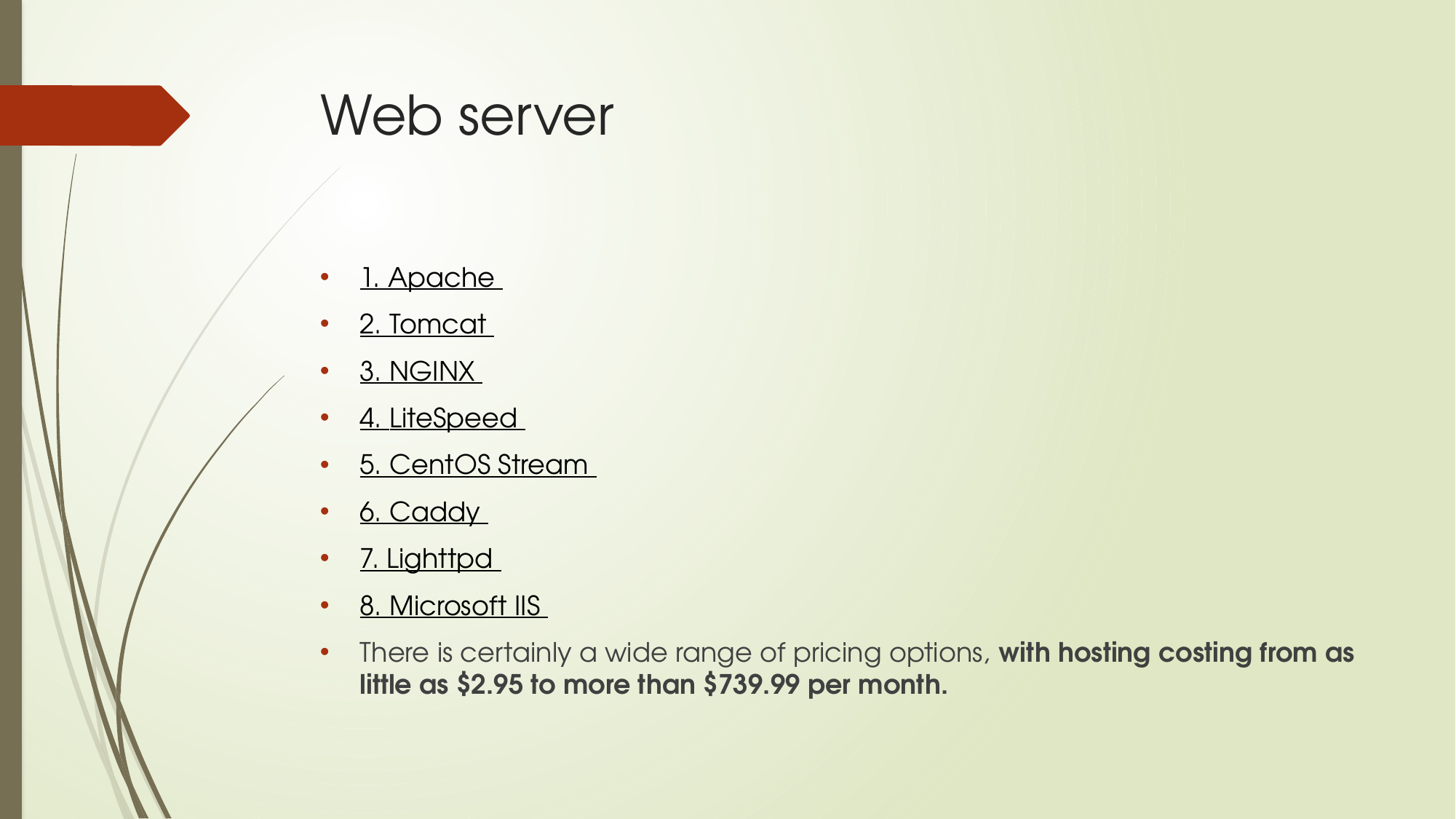

# Web server
1. Apache
2. Tomcat
3. NGINX
4. LiteSpeed
5. CentOS Stream
6. Caddy
7. Lighttpd
8. Microsoft IIS
There is certainly a wide range of pricing options, with hosting costing from as little as $2.95 to more than $739.99 per month.